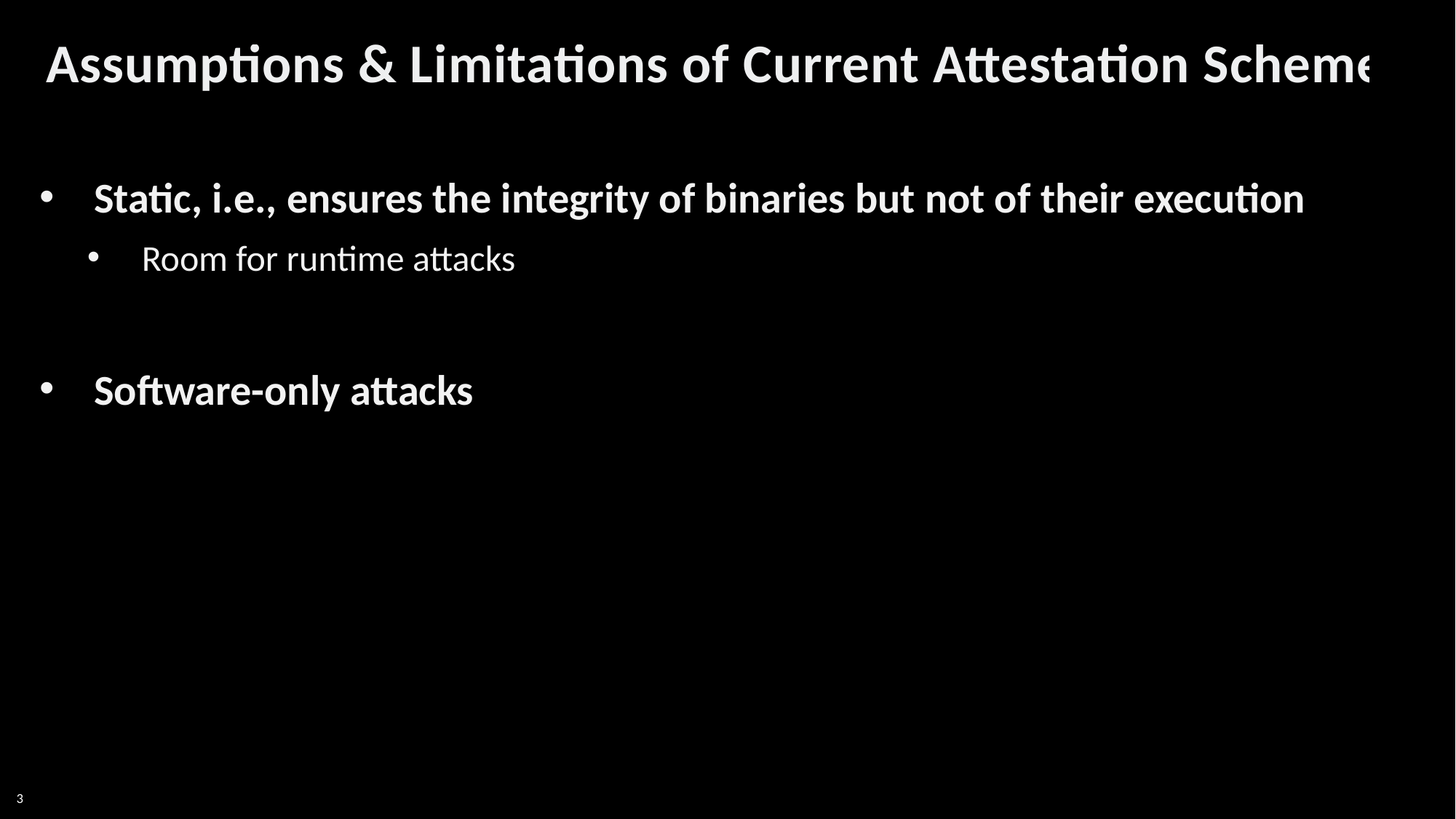

# Assumptions & Limitations of Current Attestation Schemes
Static, i.e., ensures the integrity of binaries but not of their execution
Room for runtime attacks

Software-only attacks

3